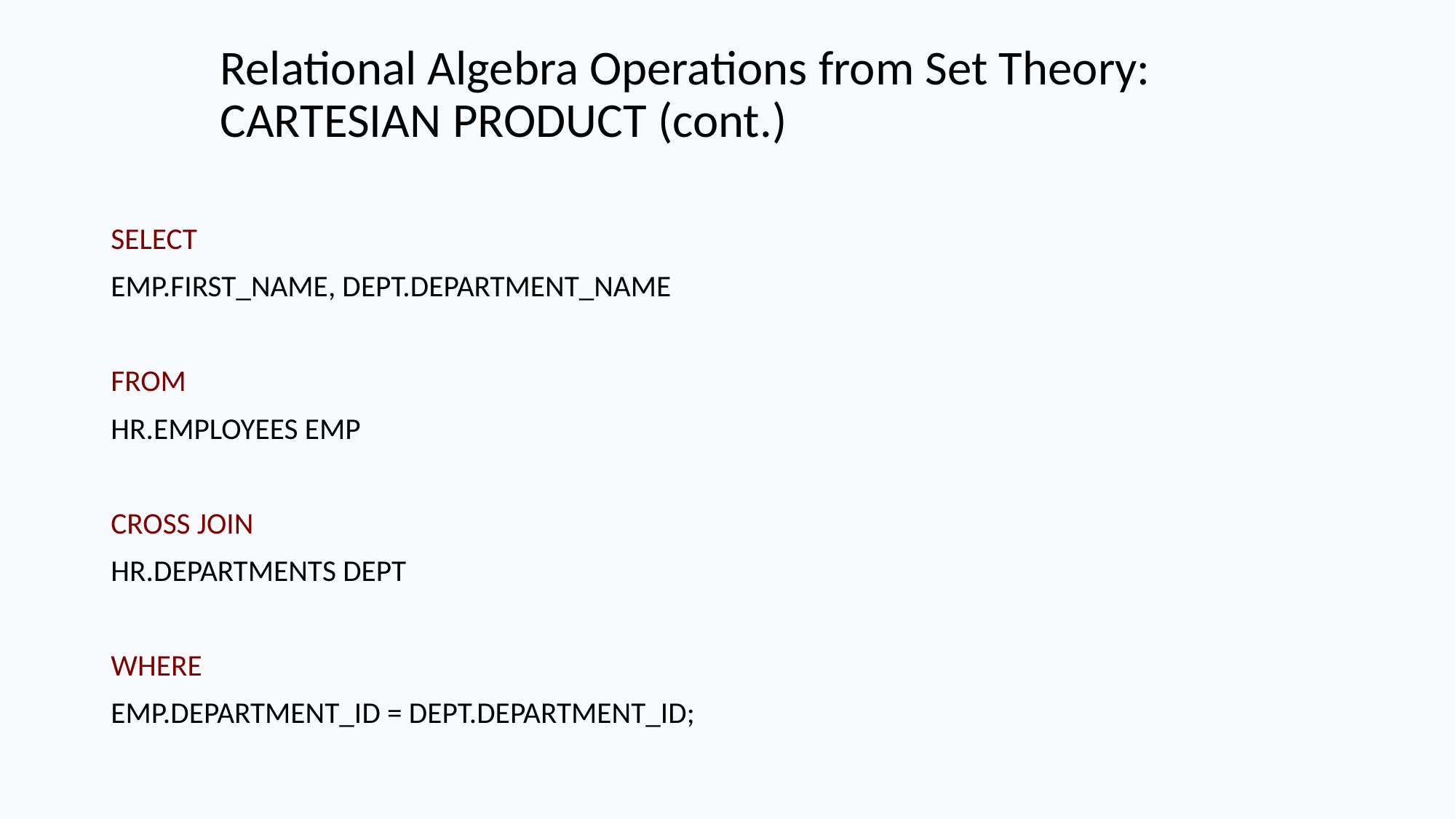

# Relational Algebra Operations from Set Theory: CARTESIAN PRODUCT (cont.)
SELECT
EMP.FIRST_NAME, DEPT.DEPARTMENT_NAME

FROM
HR.EMPLOYEES EMP

CROSS JOIN
HR.DEPARTMENTS DEPT

WHERE
EMP.DEPARTMENT_ID = DEPT.DEPARTMENT_ID;